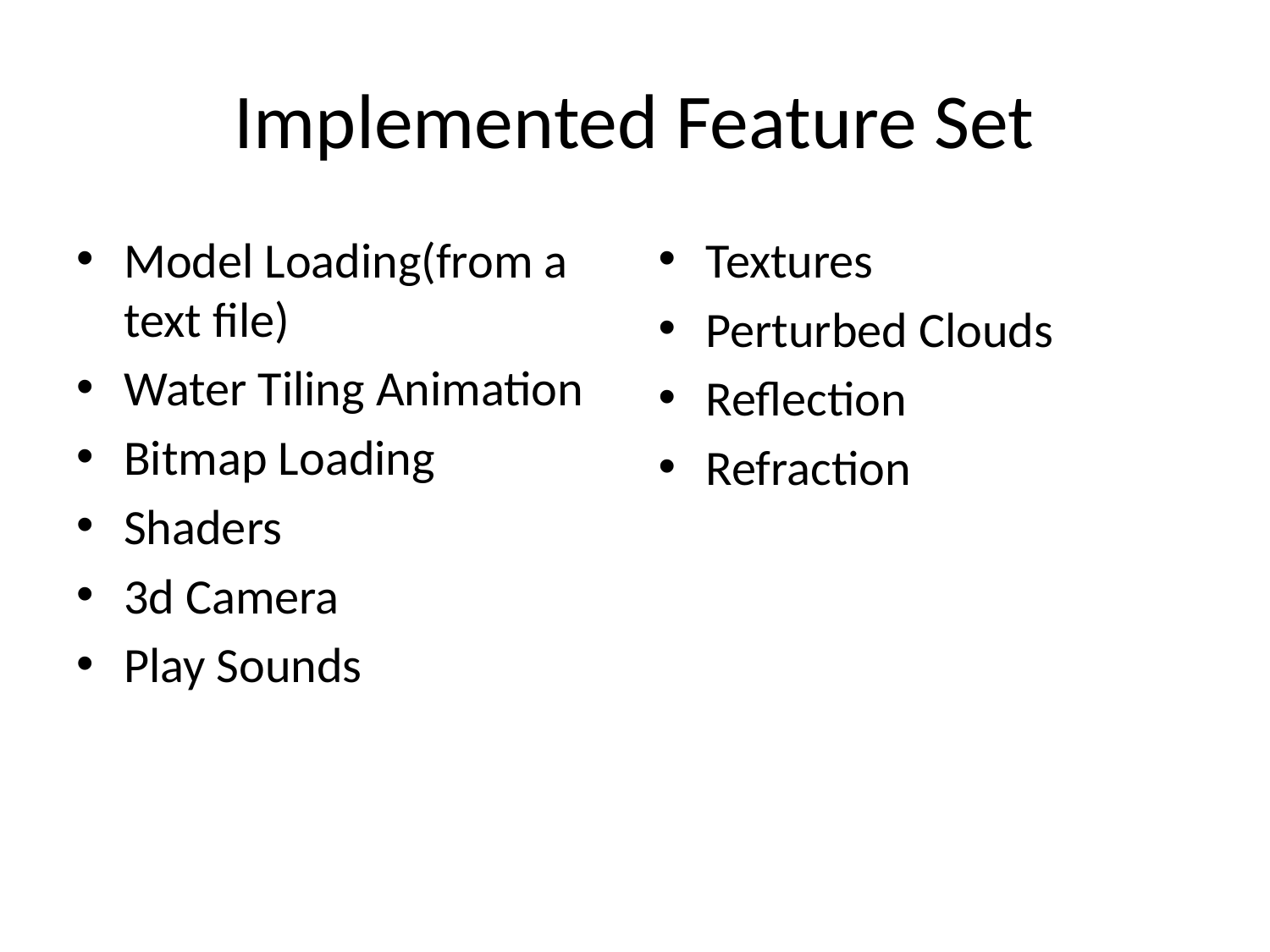

# Implemented Feature Set
Model Loading(from a text file)
Water Tiling Animation
Bitmap Loading
Shaders
3d Camera
Play Sounds

Textures
Perturbed Clouds
Reflection
Refraction